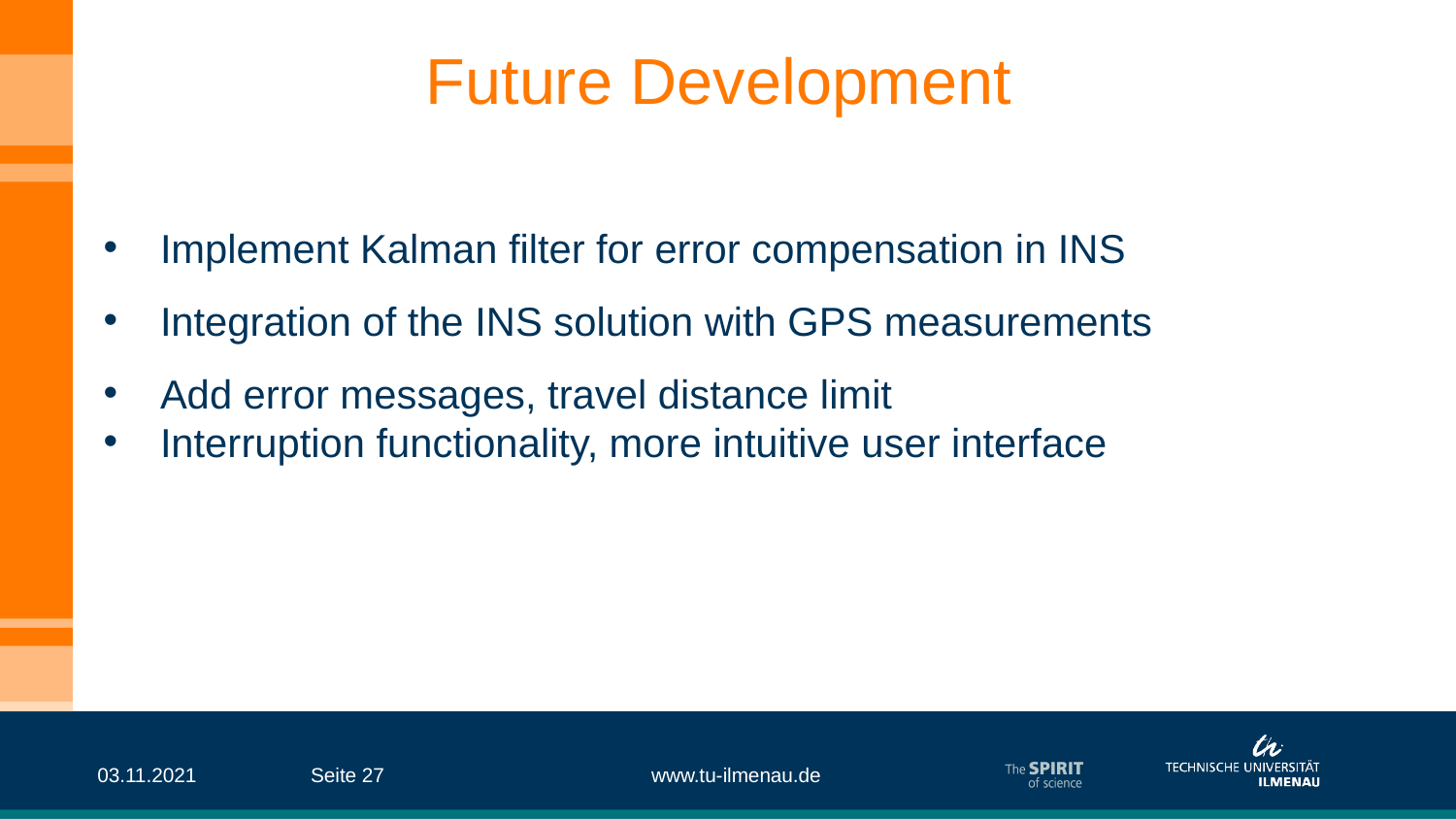

# Future Development

Implement Kalman filter for error compensation in INS
Integration of the INS solution with GPS measurements
Add error messages, travel distance limit
Interruption functionality, more intuitive user interface

03.11.2021
Seite 27
www.tu-ilmenau.de